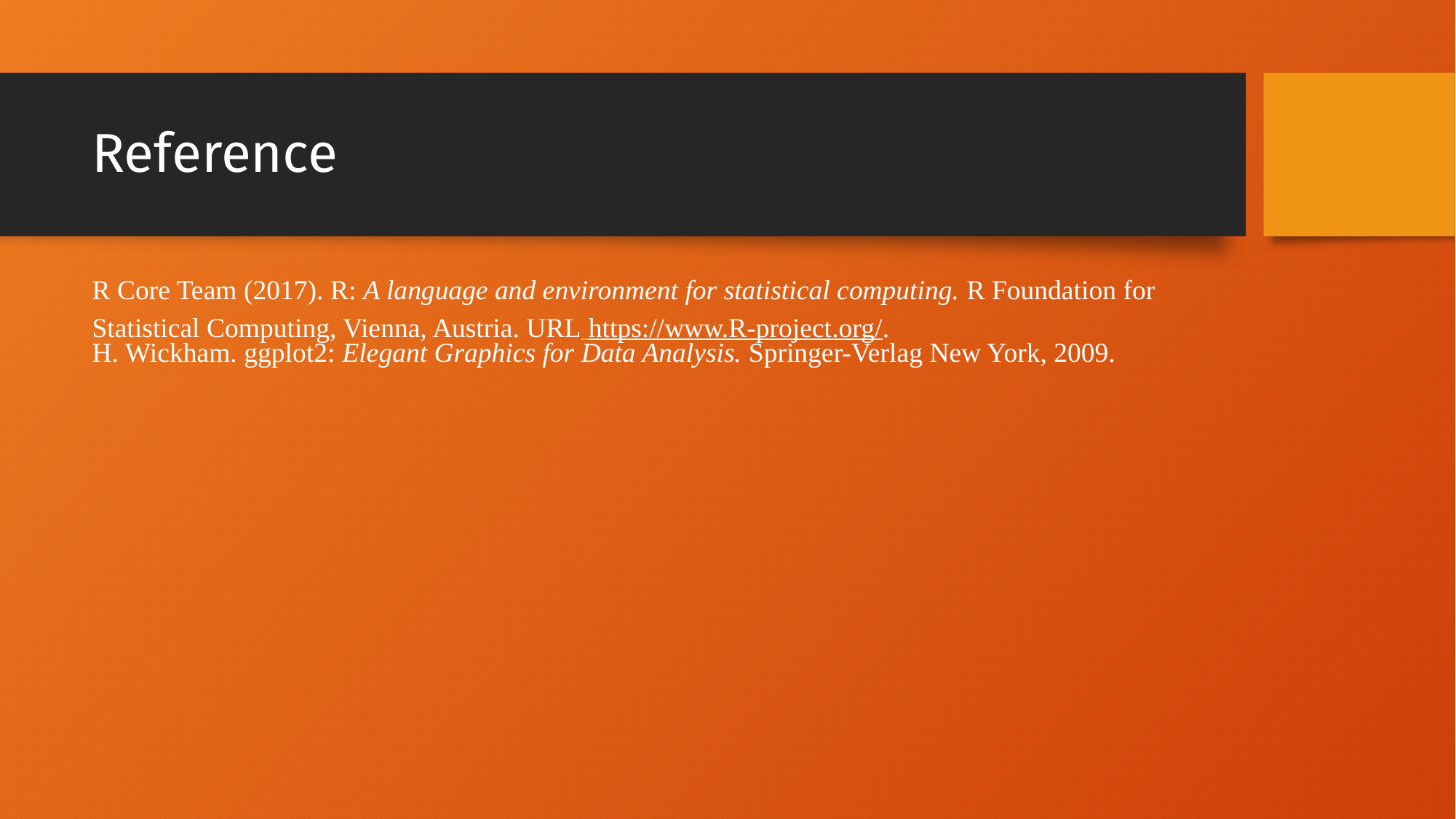

# Reference
R Core Team (2017). R: A language and environment for statistical computing. R Foundation for

Statistical Computing, Vienna, Austria. URL https://www.R-project.org/.

H. Wickham. ggplot2: Elegant Graphics for Data Analysis. Springer-Verlag New York, 2009.